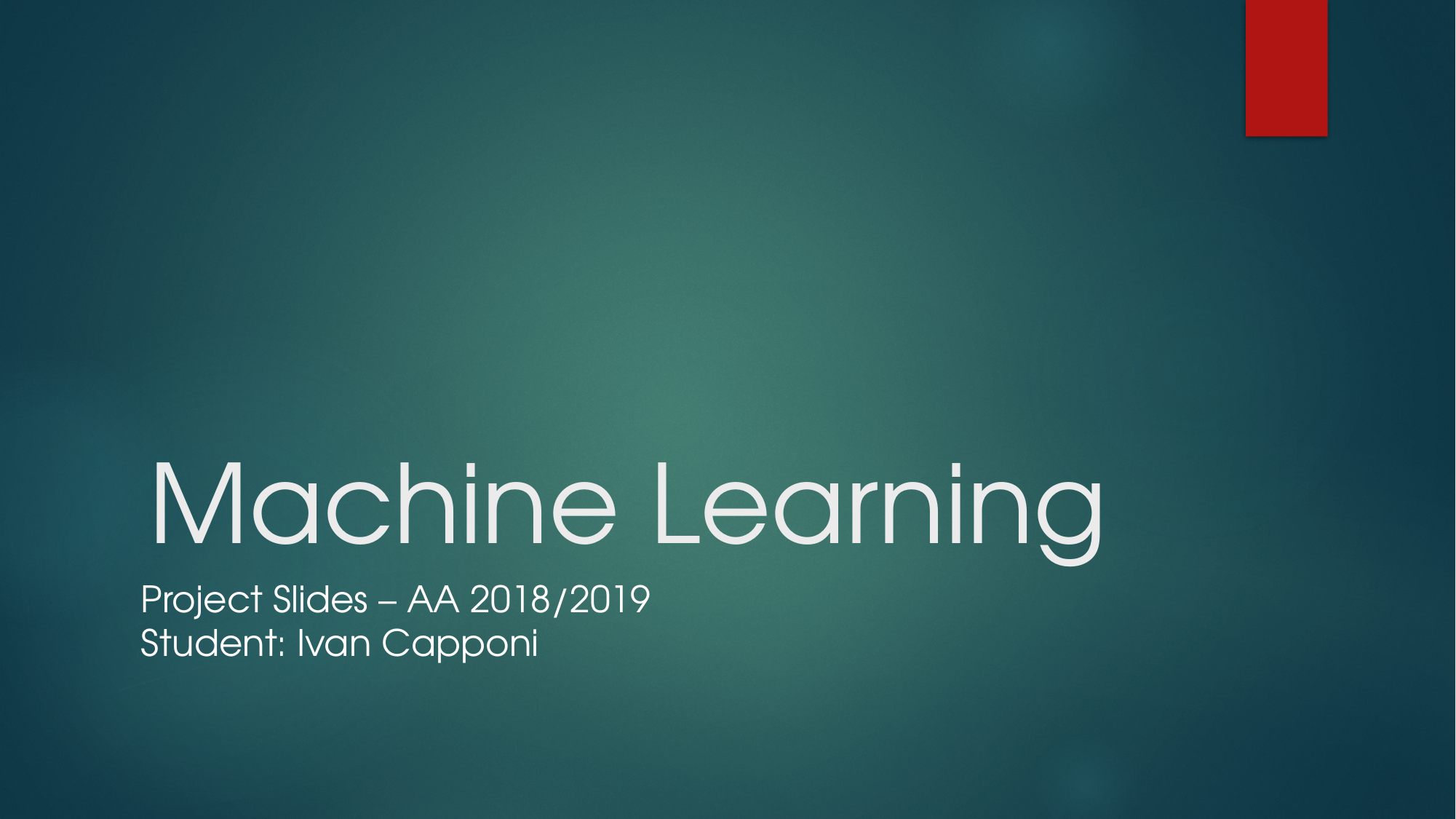

# Machine Learning
Project Slides – AA 2018/2019
Student: Ivan Capponi